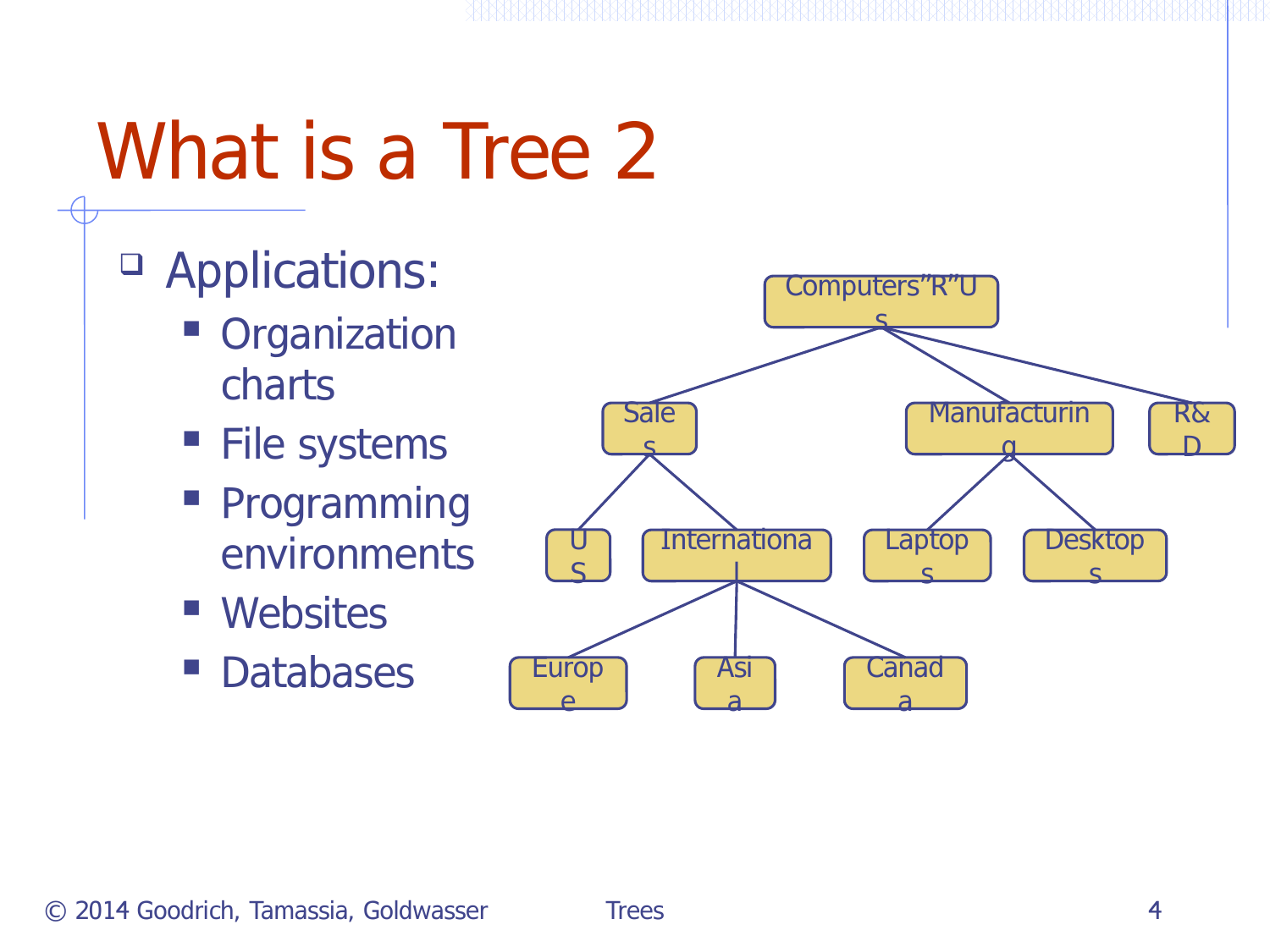

# What is a Tree 2
Applications:
Organization charts
File systems
Programming environments
Websites
Databases
Computers”R”Us
Sales
Manufacturing
R&D
US
International
Laptops
Desktops
Europe
Asia
Canada
© 2014 Goodrich, Tamassia, Goldwasser
Trees
4